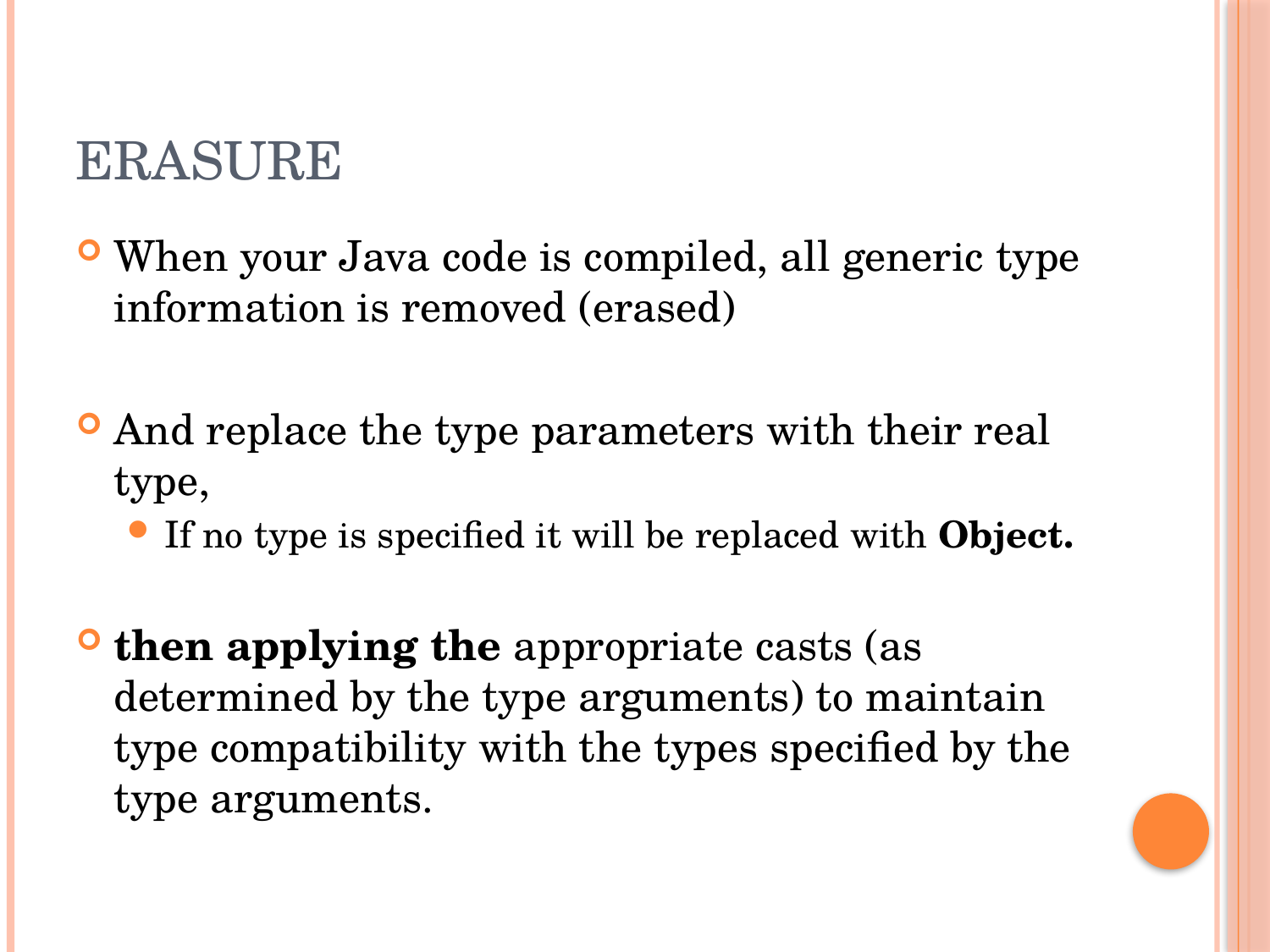

# Erasure
When your Java code is compiled, all generic type information is removed (erased)

And replace the type parameters with their real type,
If no type is specified it will be replaced with Object.

then applying the appropriate casts (as determined by the type arguments) to maintain type compatibility with the types specified by the type arguments.